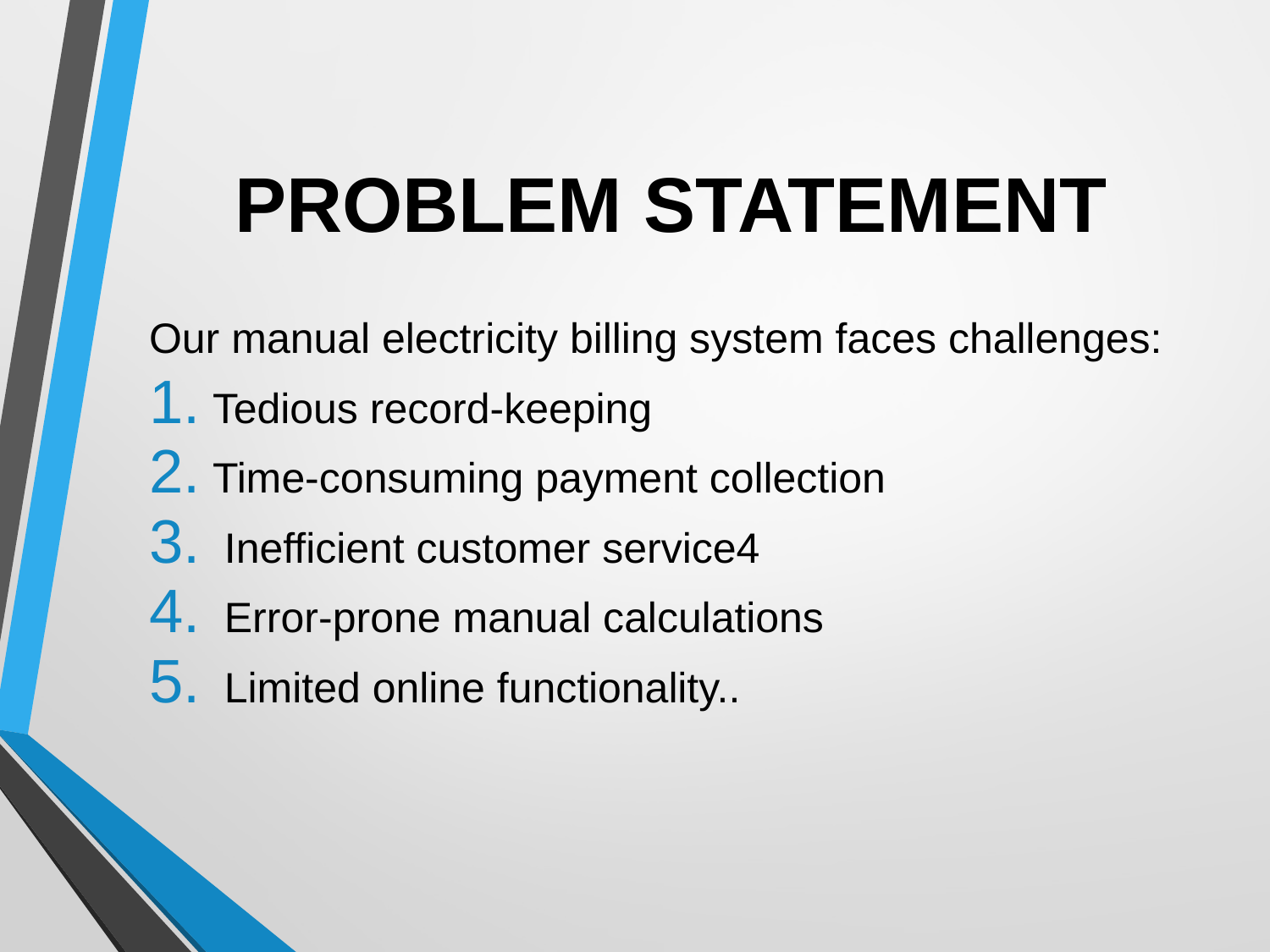

# PROBLEM STATEMENT
Our manual electricity billing system faces challenges:
Tedious record-keeping
Time-consuming payment collection
 Inefficient customer service4
 Error-prone manual calculations
 Limited online functionality..